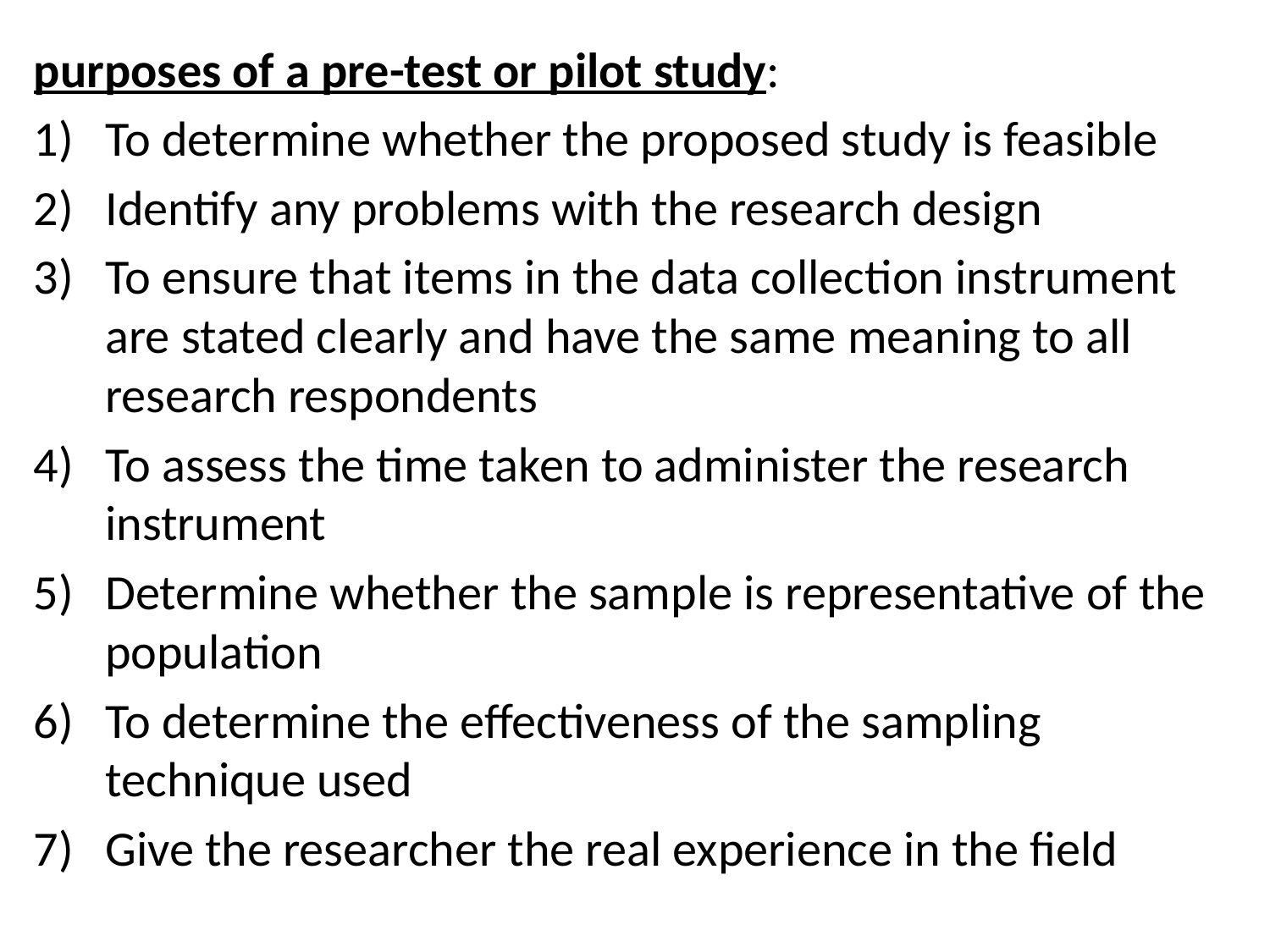

purposes of a pre-test or pilot study:
To determine whether the proposed study is feasible
Identify any problems with the research design
To ensure that items in the data collection instrument are stated clearly and have the same meaning to all research respondents
To assess the time taken to administer the research instrument
Determine whether the sample is representative of the population
To determine the effectiveness of the sampling technique used
Give the researcher the real experience in the field